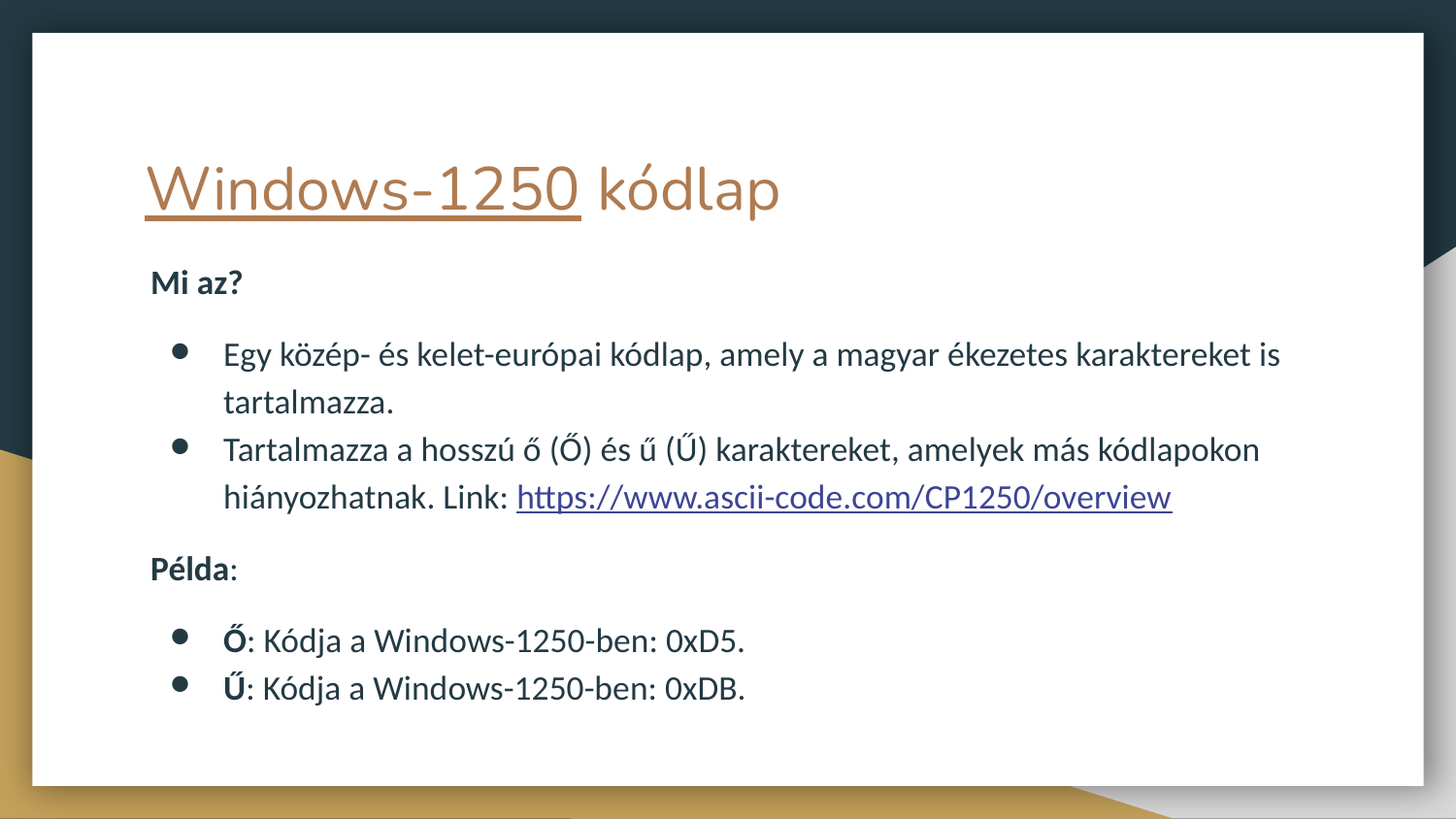

# Windows-1250 kódlap
Mi az?
Egy közép- és kelet-európai kódlap, amely a magyar ékezetes karaktereket is tartalmazza.
Tartalmazza a hosszú ő (Ő) és ű (Ű) karaktereket, amelyek más kódlapokon hiányozhatnak. Link: https://www.ascii-code.com/CP1250/overview
Példa:
Ő: Kódja a Windows-1250-ben: 0xD5.
Ű: Kódja a Windows-1250-ben: 0xDB.